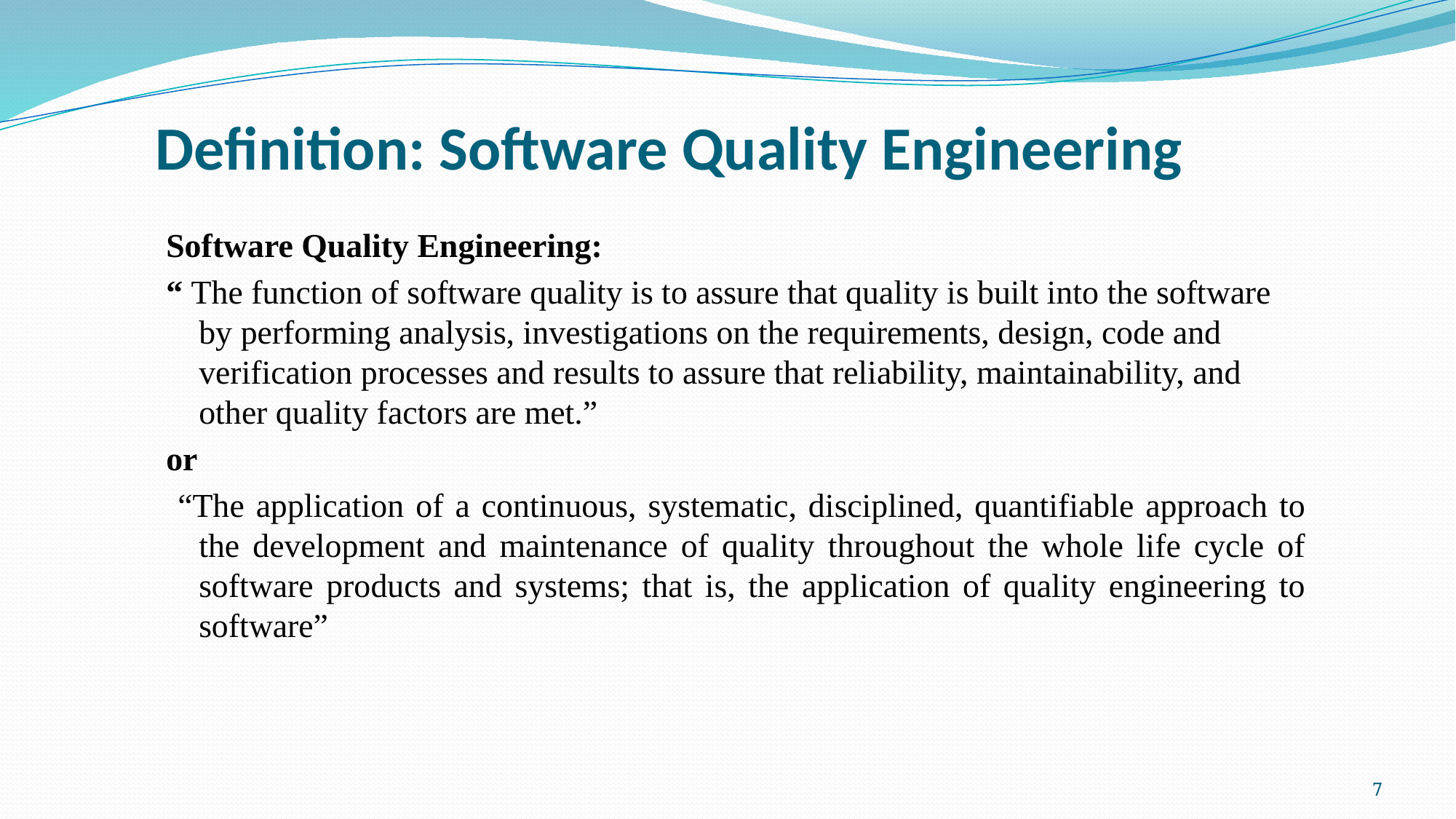

# Definition: Software Quality Engineering
Software Quality Engineering:
“ The function of software quality is to assure that quality is built into the software by performing analysis, investigations on the requirements, design, code and verification processes and results to assure that reliability, maintainability, and other quality factors are met.”
or
 “The application of a continuous, systematic, disciplined, quantifiable approach to the development and maintenance of quality throughout the whole life cycle of software products and systems; that is, the application of quality engineering to software”
7